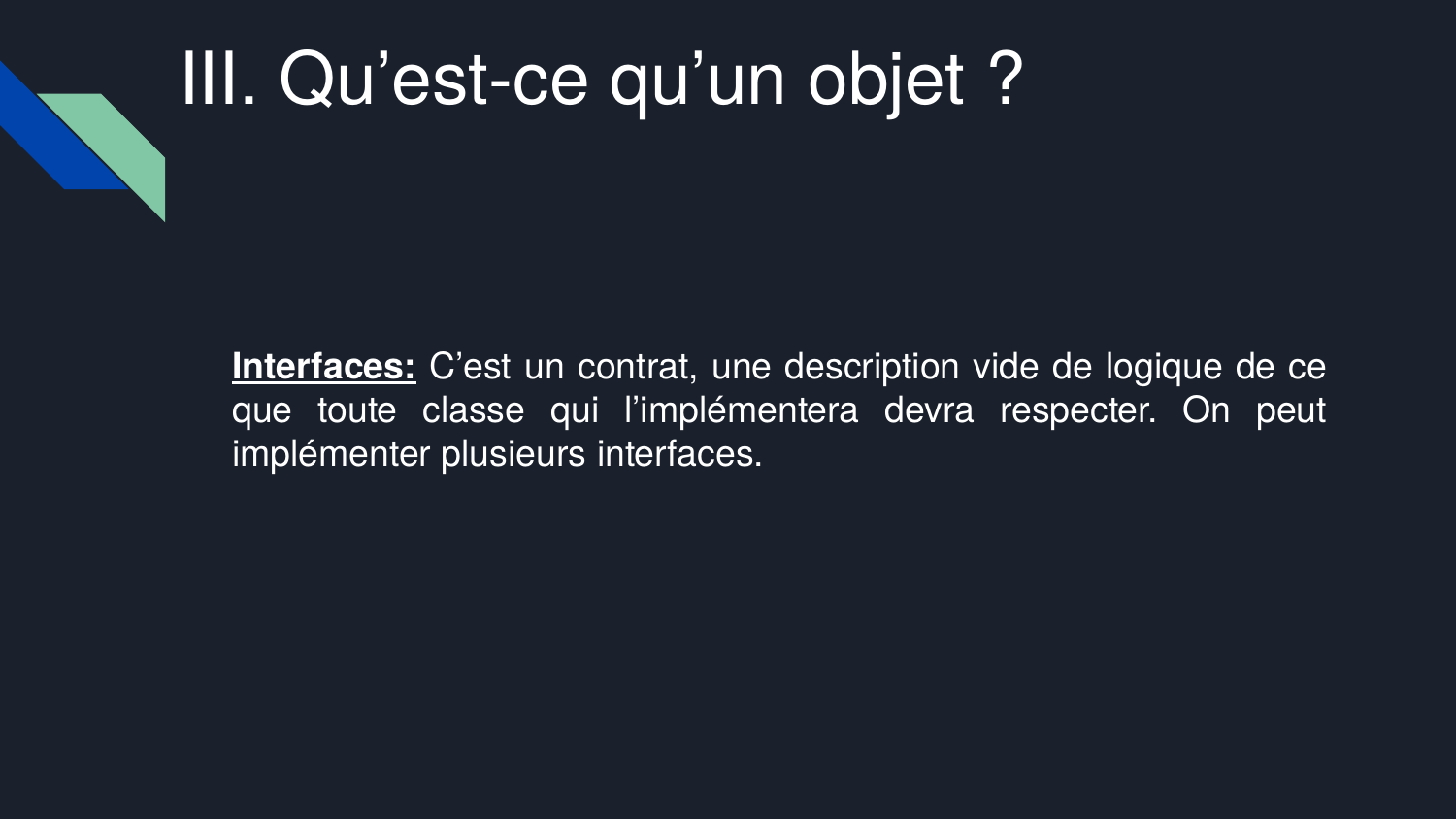

III. Qu’est-ce qu’un objet ?
Interfaces: C’est un contrat, une description vide de logique de ce que toute classe qui l’implémentera devra respecter. On peut implémenter plusieurs interfaces.